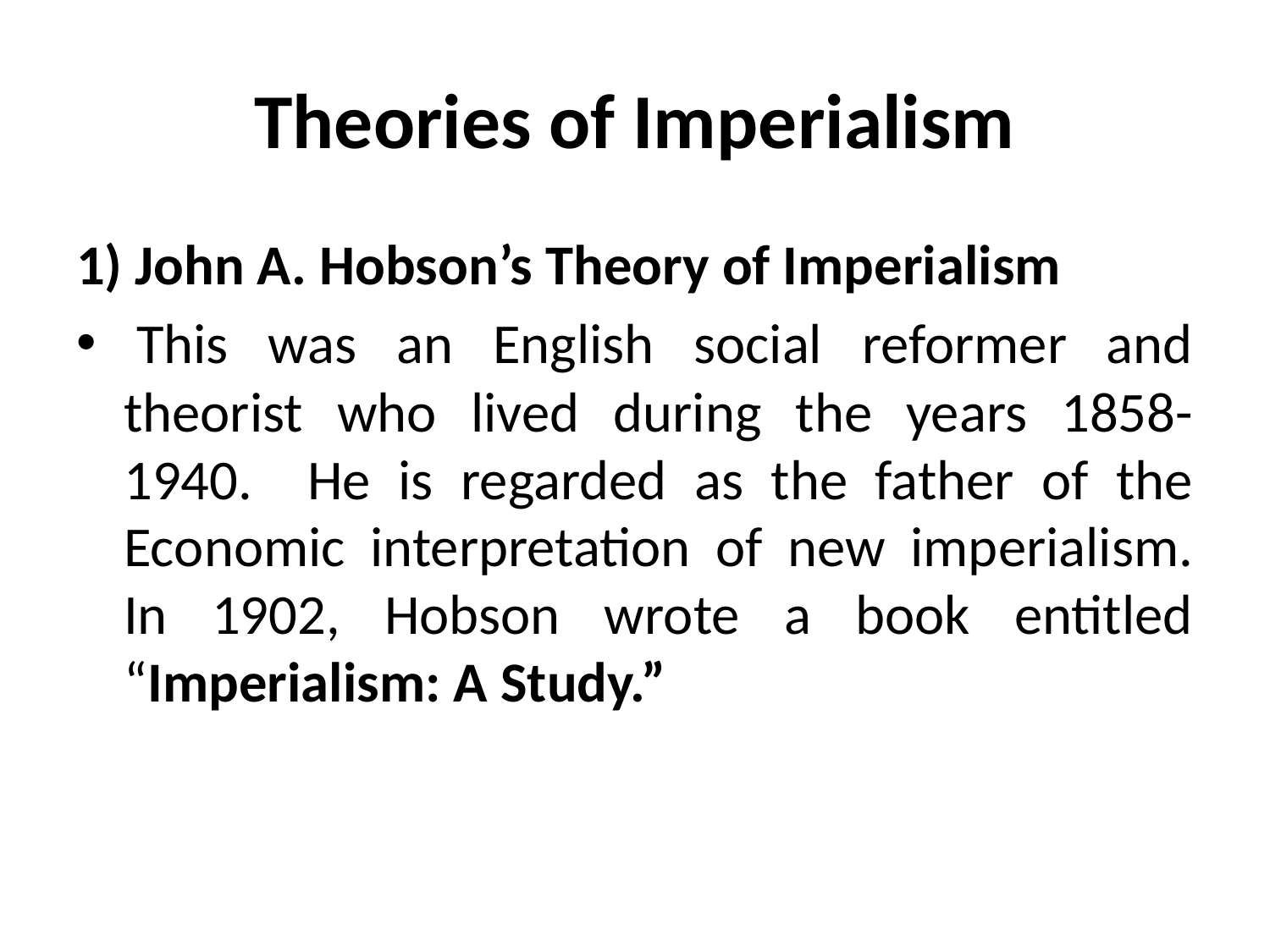

# Theories of Imperialism
1) John A. Hobson’s Theory of Imperialism
 This was an English social reformer and theorist who lived during the years 1858-1940.  He is regarded as the father of the Economic interpretation of new imperialism. In 1902, Hobson wrote a book entitled “Imperialism: A Study.”